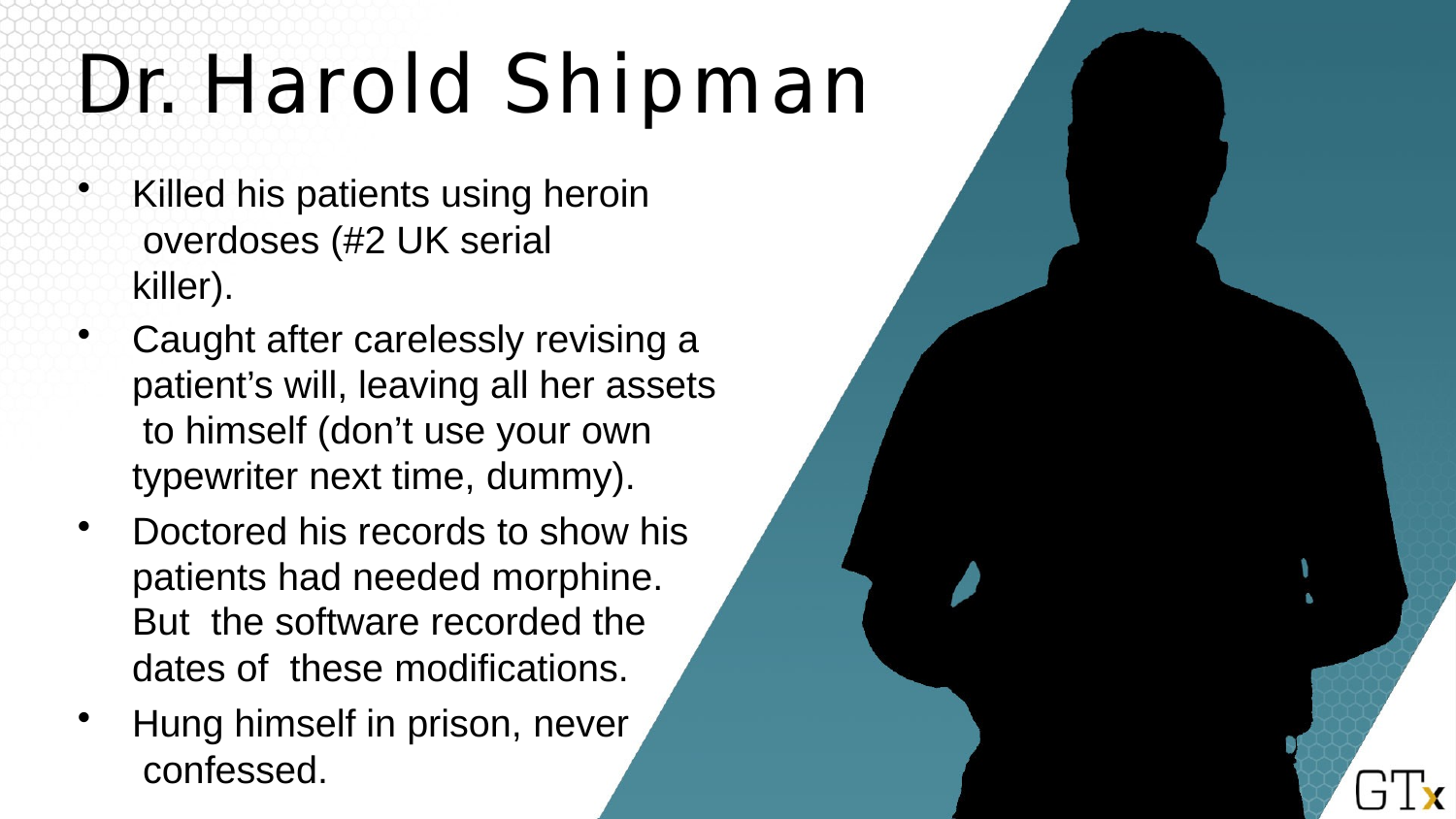

# Dr. Harold Shipman
Killed his patients using heroin  overdoses (#2 UK serial killer).
Caught after carelessly revising a  patient’s will, leaving all her assets  to himself (don’t use your own  typewriter next time, dummy).
Doctored his records to show his  patients had needed morphine.	But  the software recorded the dates of  these modifications.
Hung himself in prison, never  confessed.